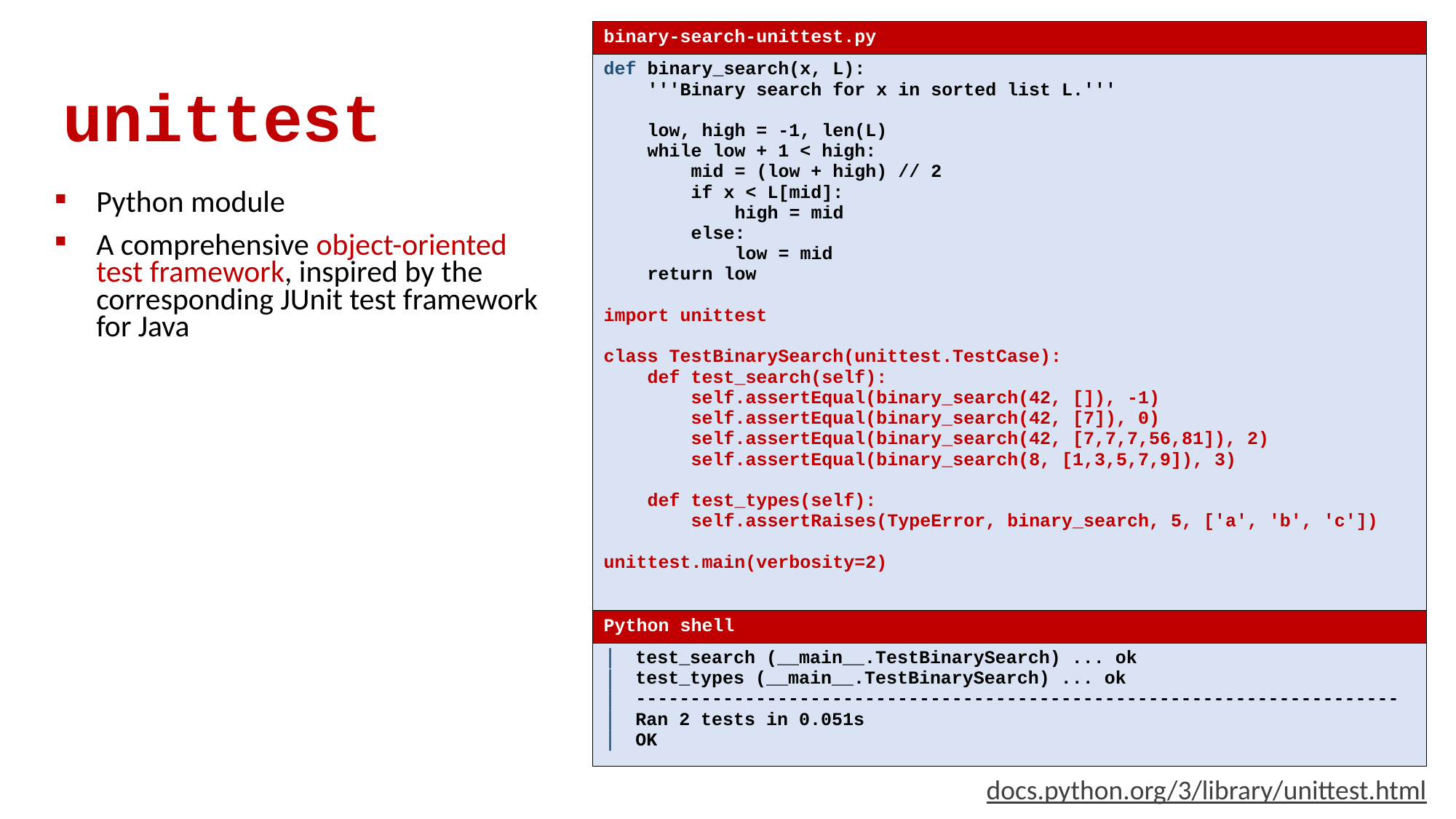

| binary-search-unittest.py |
| --- |
| def binary\_search(x, L): '''Binary search for x in sorted list L.''' low, high = -1, len(L) while low + 1 < high: mid = (low + high) // 2 if x < L[mid]: high = mid else: low = mid return low import unittest class TestBinarySearch(unittest.TestCase): def test\_search(self): self.assertEqual(binary\_search(42, []), -1) self.assertEqual(binary\_search(42, [7]), 0) self.assertEqual(binary\_search(42, [7,7,7,56,81]), 2) self.assertEqual(binary\_search(8, [1,3,5,7,9]), 3) def test\_types(self): self.assertRaises(TypeError, binary\_search, 5, ['a', 'b', 'c']) unittest.main(verbosity=2) |
| Python shell |
| test\_search (\_\_main\_\_.TestBinarySearch) ... ok test\_types (\_\_main\_\_.TestBinarySearch) ... ok ---------------------------------------------------------------------- Ran 2 tests in 0.051s OK |
# unittest
Python module
A comprehensive object-oriented test framework, inspired by the corresponding JUnit test framework for Java
docs.python.org/3/library/unittest.html